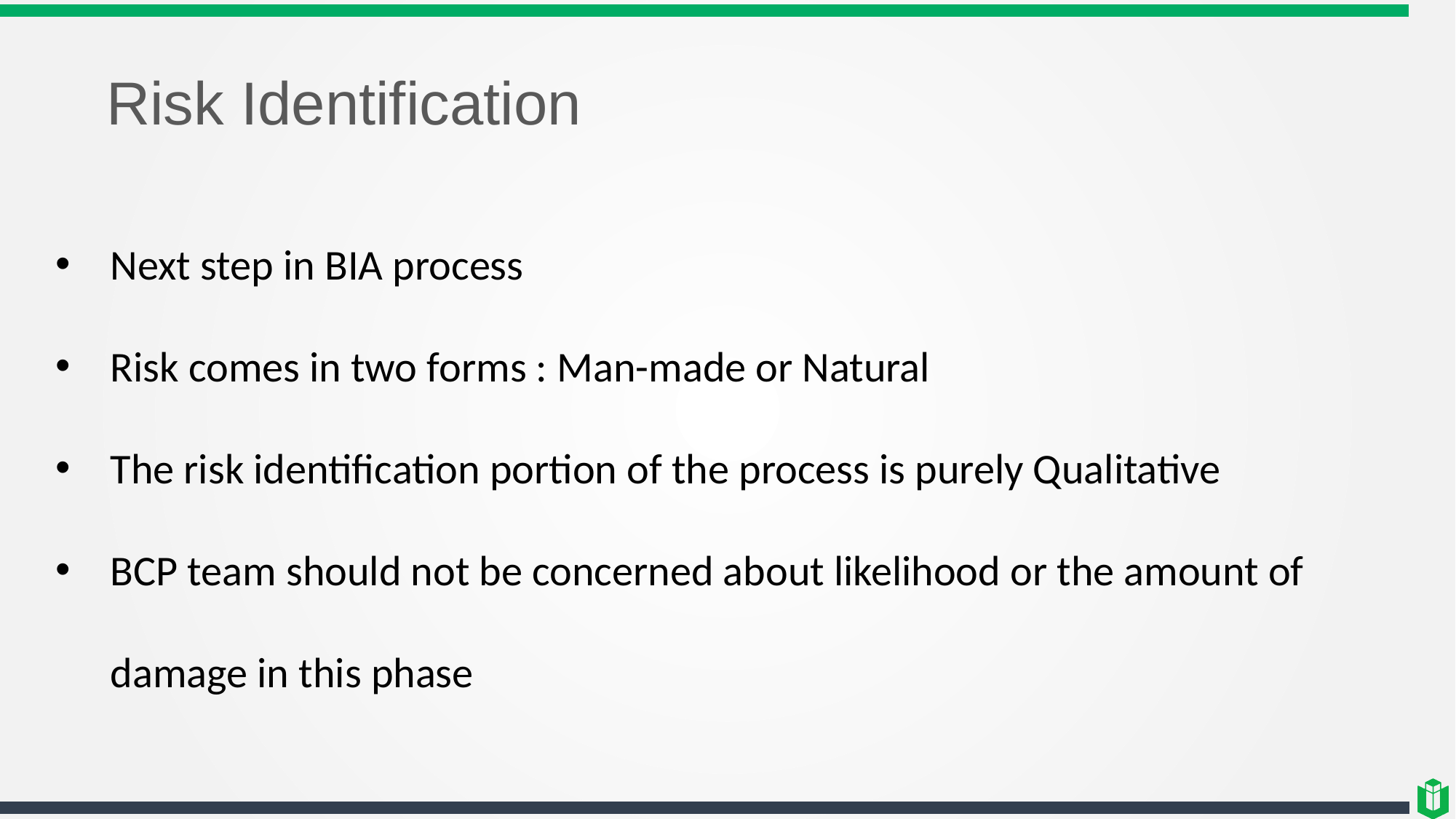

# Risk Identification
Next step in BIA process
Risk comes in two forms : Man-made or Natural
The risk identification portion of the process is purely Qualitative
BCP team should not be concerned about likelihood or the amount of damage in this phase